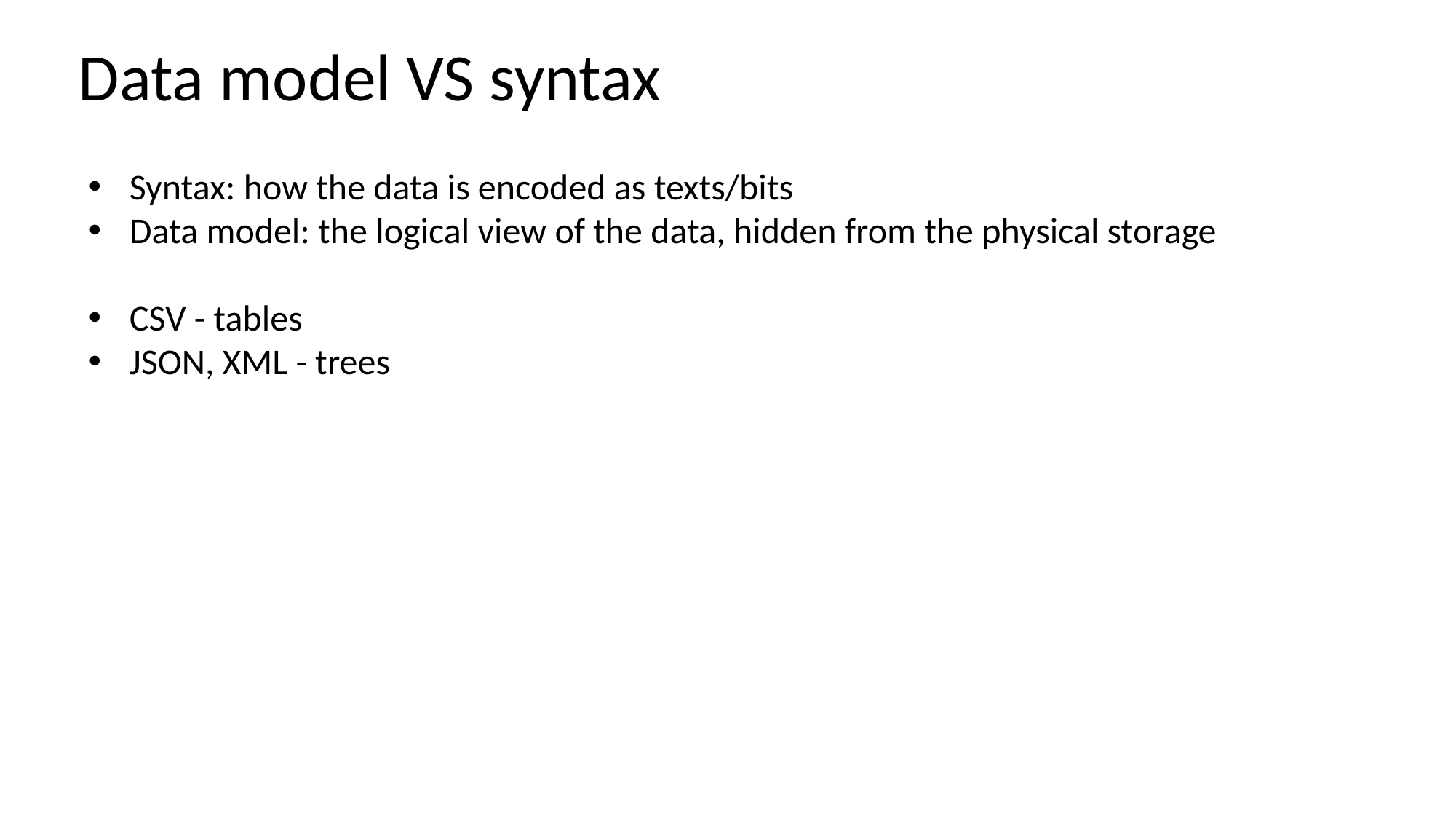

# Data model VS syntax
Syntax: how the data is encoded as texts/bits
Data model: the logical view of the data, hidden from the physical storage

CSV - tables
JSON, XML - trees